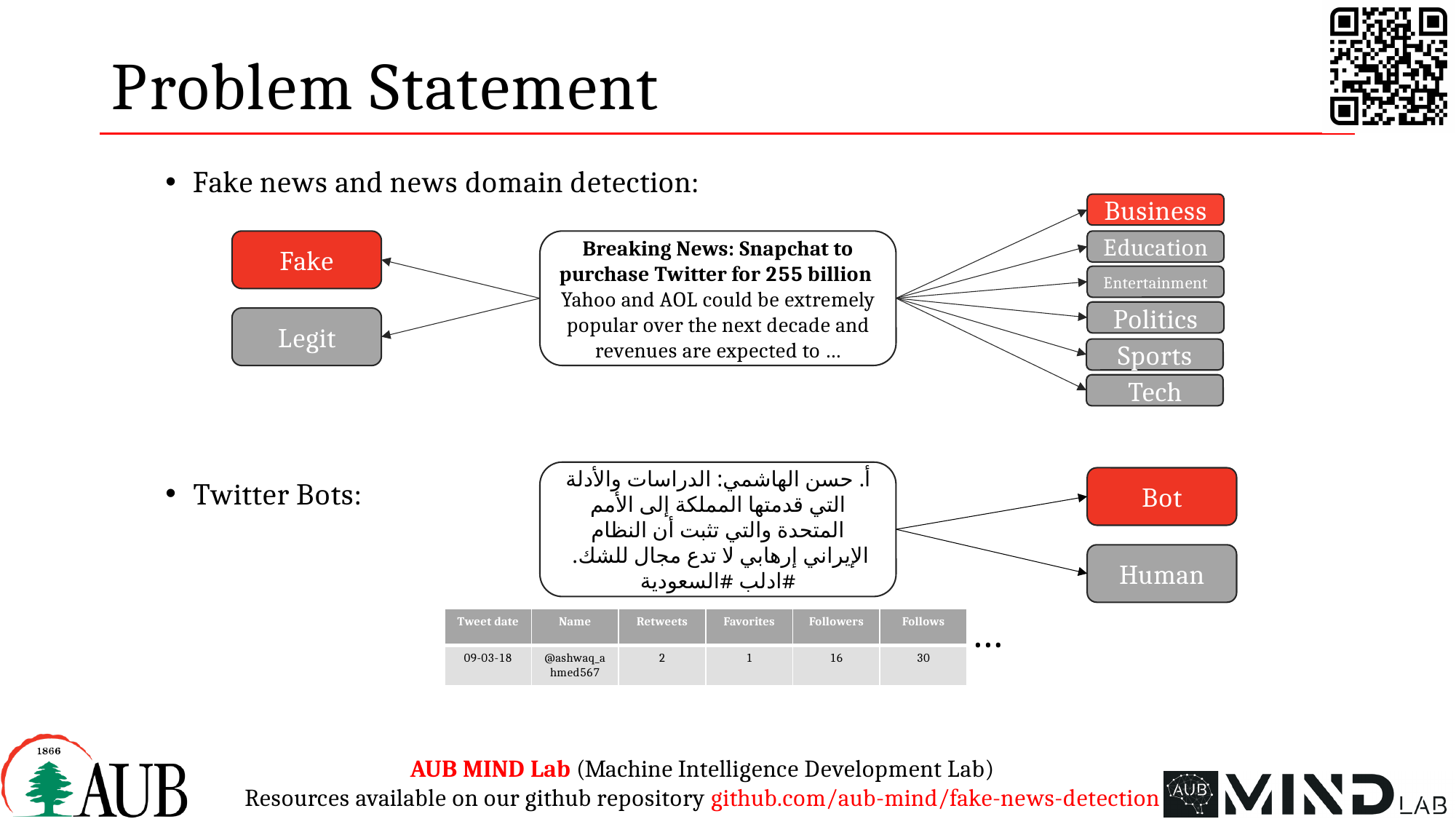

# Problem Statement
Fake news and news domain detection:

Twitter Bots:

Business
Fake
Breaking News: Snapchat to purchase Twitter for 255 billion
Yahoo and AOL could be extremely popular over the next decade and revenues are expected to …
Education
Entertainment
Politics
Legit
Sports
Tech
أ. حسن الهاشمي: الدراسات والأدلة التي قدمتها المملكة إلى الأمم المتحدة والتي تثبت أن النظام الإيراني إرهابي لا تدع مجال للشك.  #ادلب #السعودية
Bot
Human
…
| Tweet date | Name | Retweets | Favorites | Followers | Follows |
| --- | --- | --- | --- | --- | --- |
| 09-03-18 | @ashwaq\_ahmed567 | 2 | 1 | 16 | 30 |